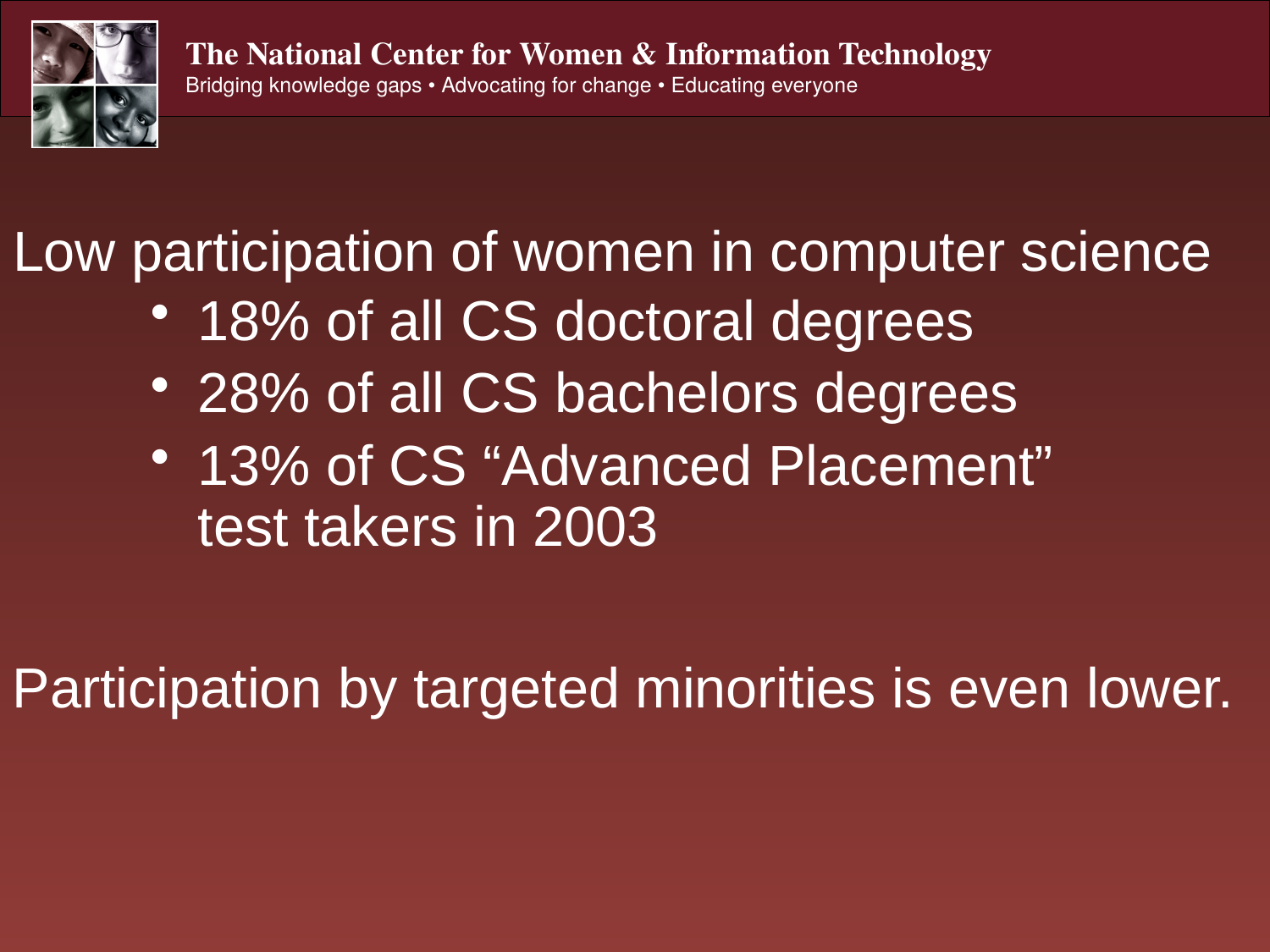

# Low participation of women in computer science
18% of all CS doctoral degrees
28% of all CS bachelors degrees
13% of CS “Advanced Placement” test takers in 2003
Participation by targeted minorities is even lower.